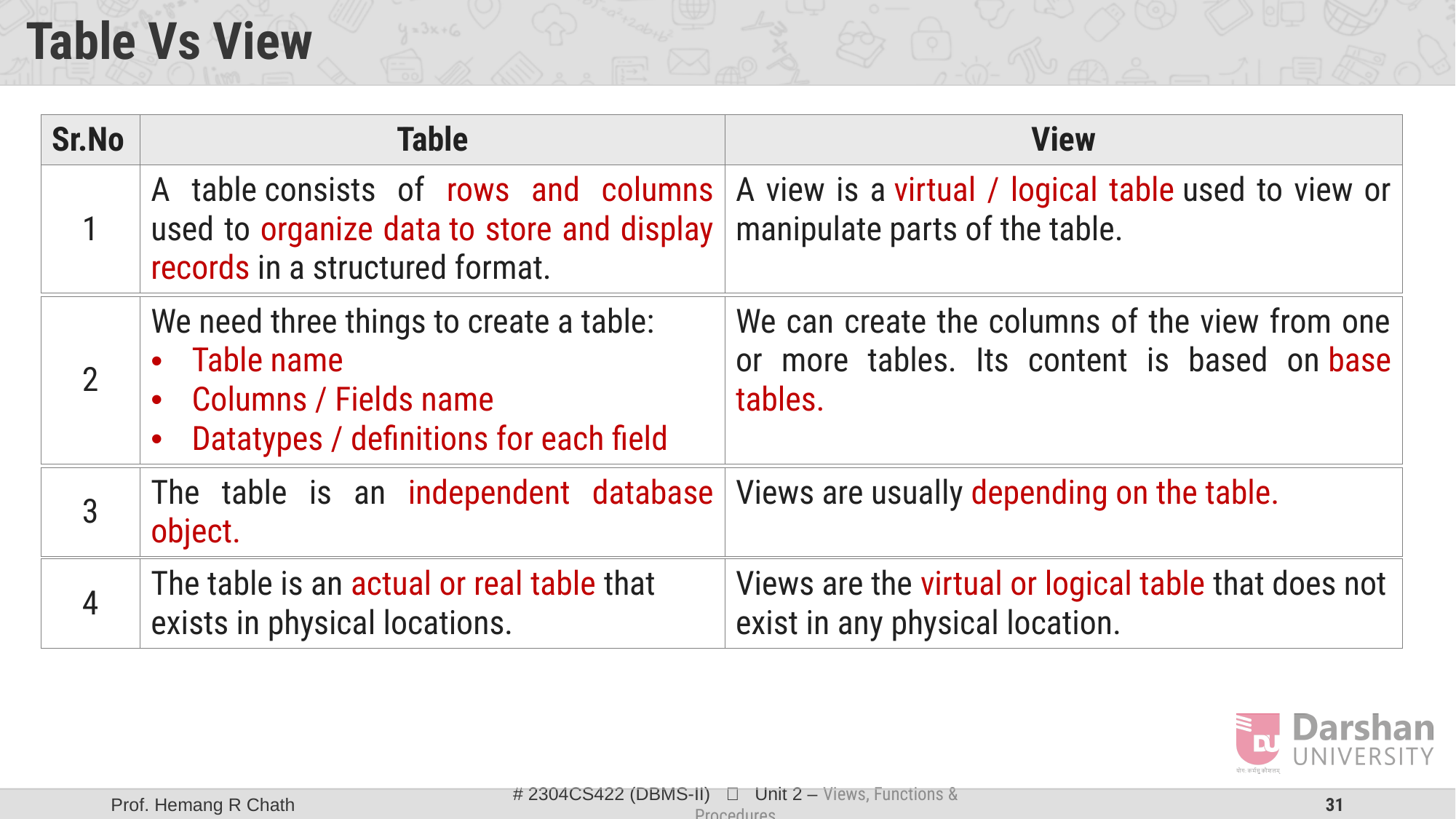

# Table Vs View
| Sr.No | Table | View |
| --- | --- | --- |
| 1 | A table consists of rows and columns used to organize data to store and display records in a structured format. | A view is a virtual / logical table used to view or manipulate parts of the table. |
| 2 | We need three things to create a table: Table name Columns / Fields name Datatypes / definitions for each field | We can create the columns of the view from one or more tables. Its content is based on base tables. |
| --- | --- | --- |
| 3 | The table is an independent database object. | Views are usually depending on the table. |
| --- | --- | --- |
| 4 | The table is an actual or real table that exists in physical locations. | Views are the virtual or logical table that does not exist in any physical location. |
| --- | --- | --- |